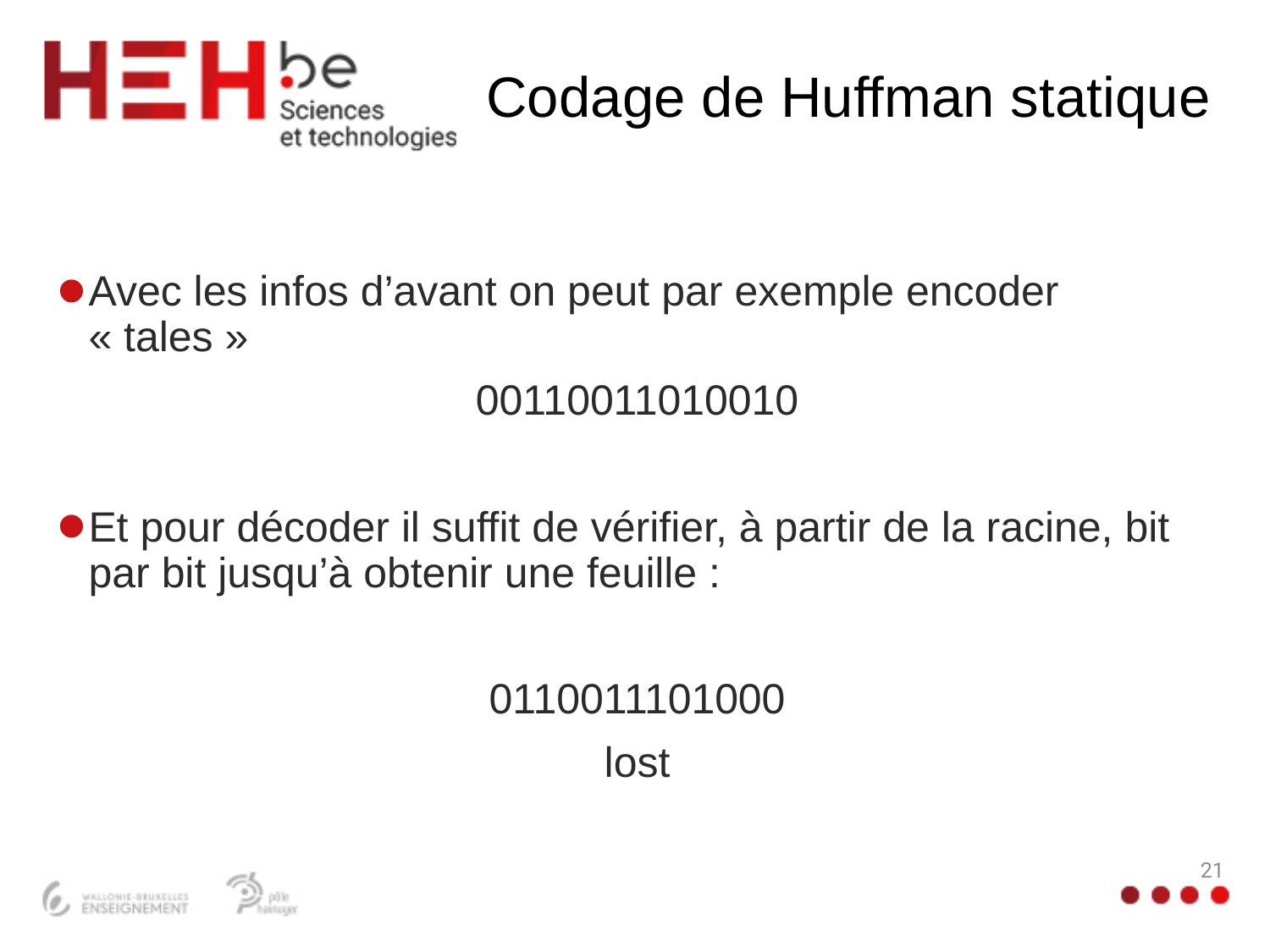

# Codage de Huffman statique
Avec les infos d’avant on peut par exemple encoder « tales »
00110011010010

Et pour décoder il suffit de vérifier, à partir de la racine, bit par bit jusqu’à obtenir une feuille :

0110011101000
lost
21